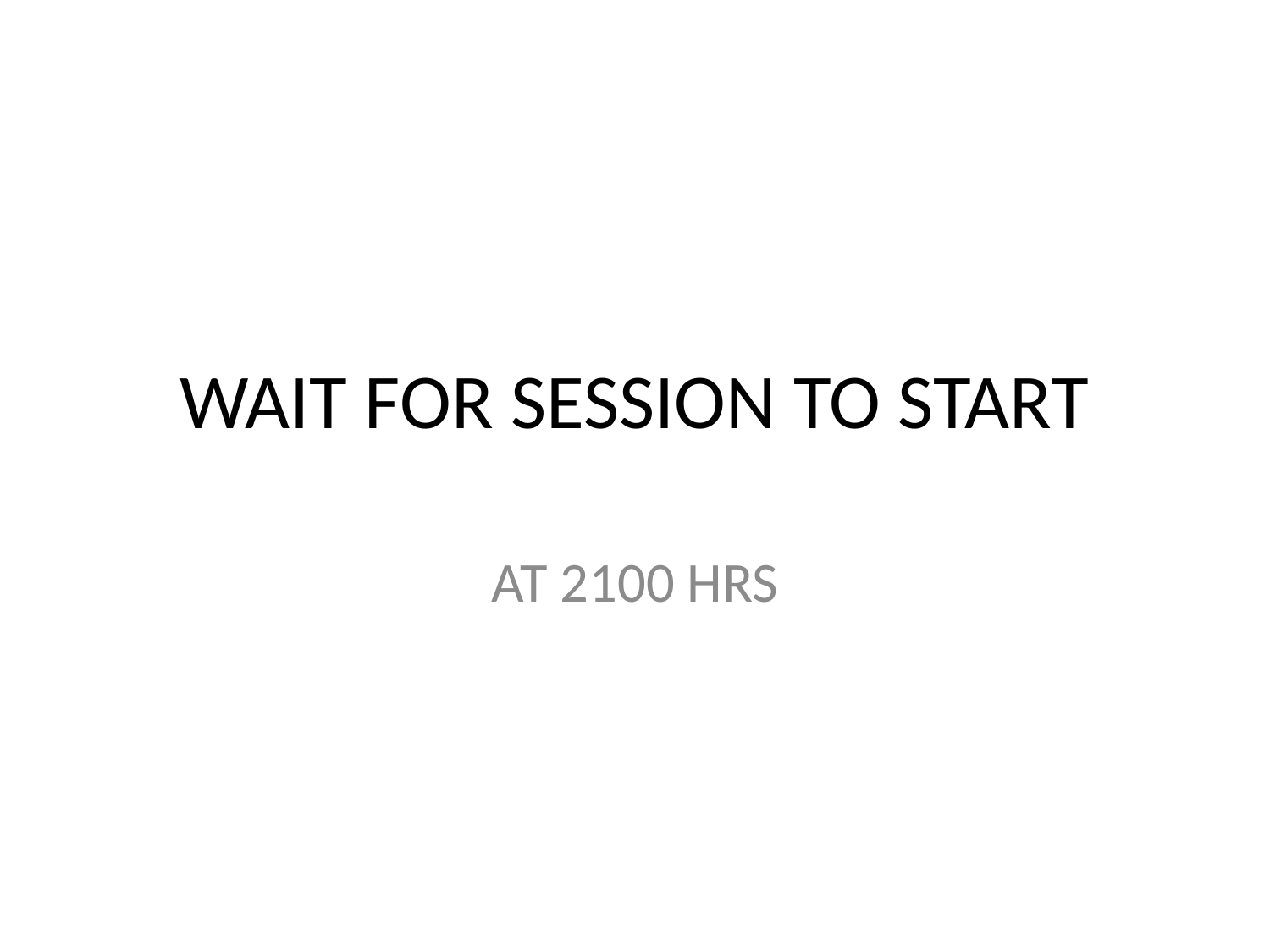

# WAIT FOR SESSION TO START
AT 2100 HRS